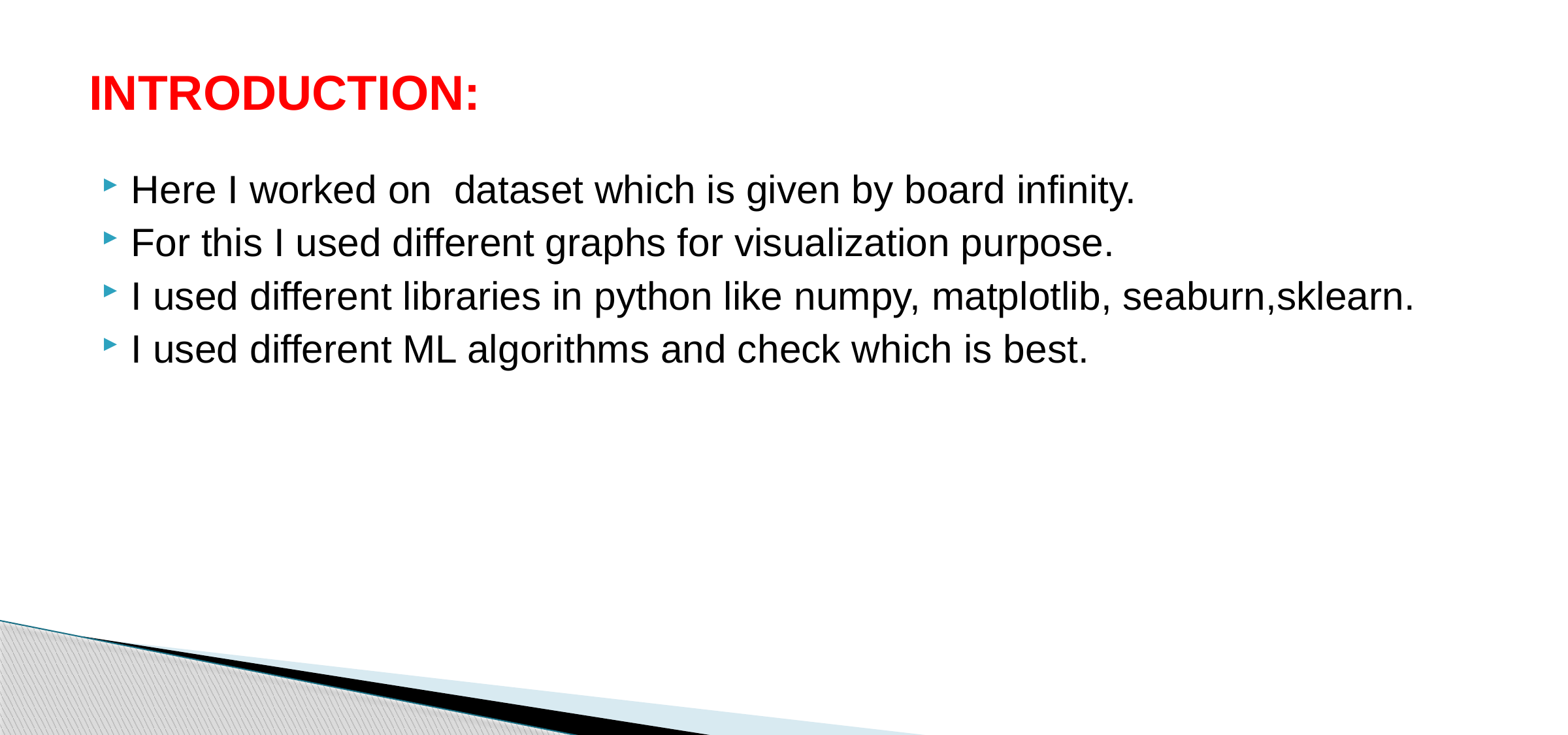

# INTRODUCTION:
Here I worked on  dataset which is given by board infinity.
For this I used different graphs for visualization purpose.
I used different libraries in python like numpy, matplotlib, seaburn,sklearn.
I used different ML algorithms and check which is best.